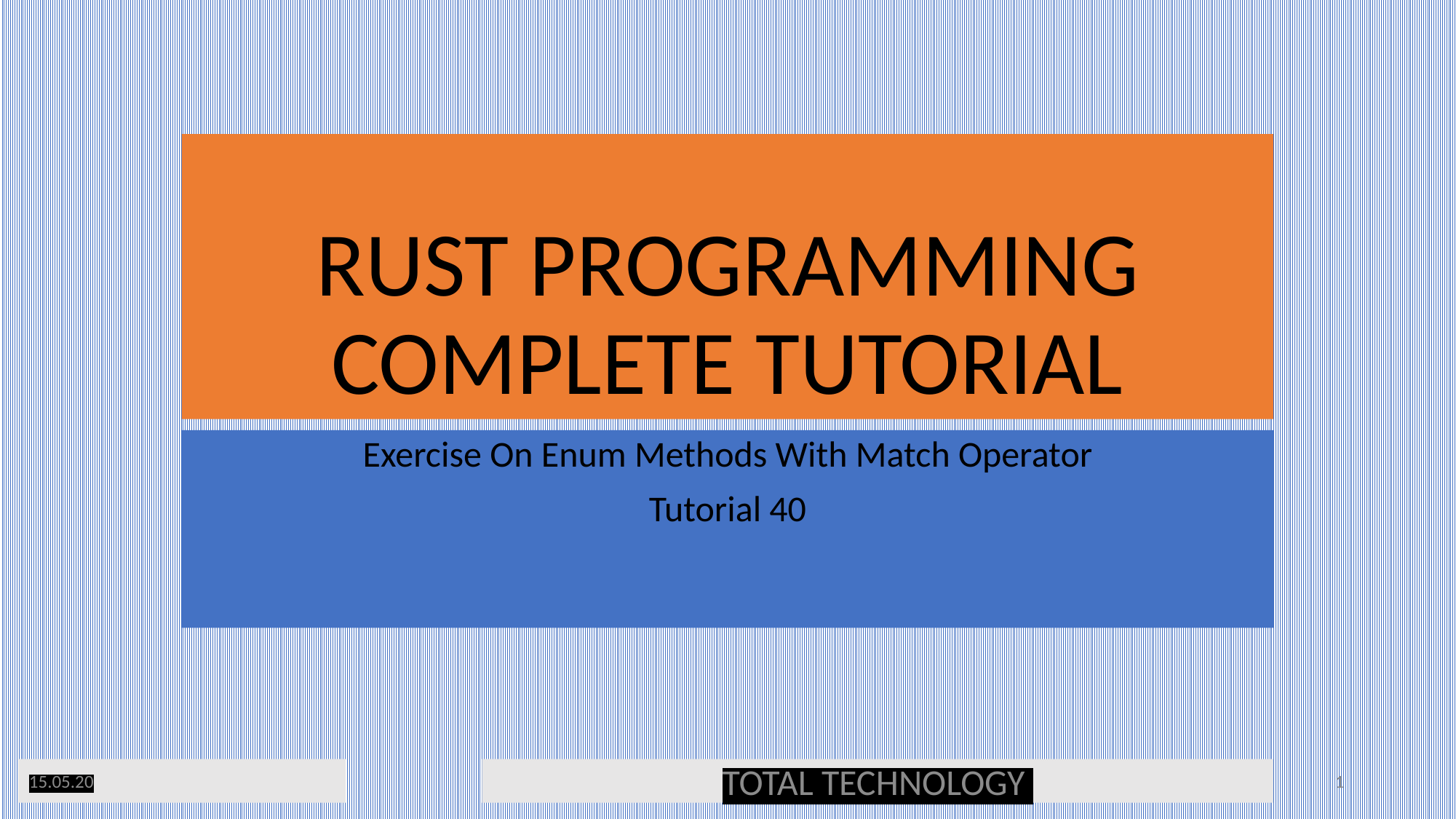

# RUST PROGRAMMING COMPLETE TUTORIAL
Exercise On Enum Methods With Match Operator
Tutorial 40

15.05.20
TOTAL TECHNOLOGY
1